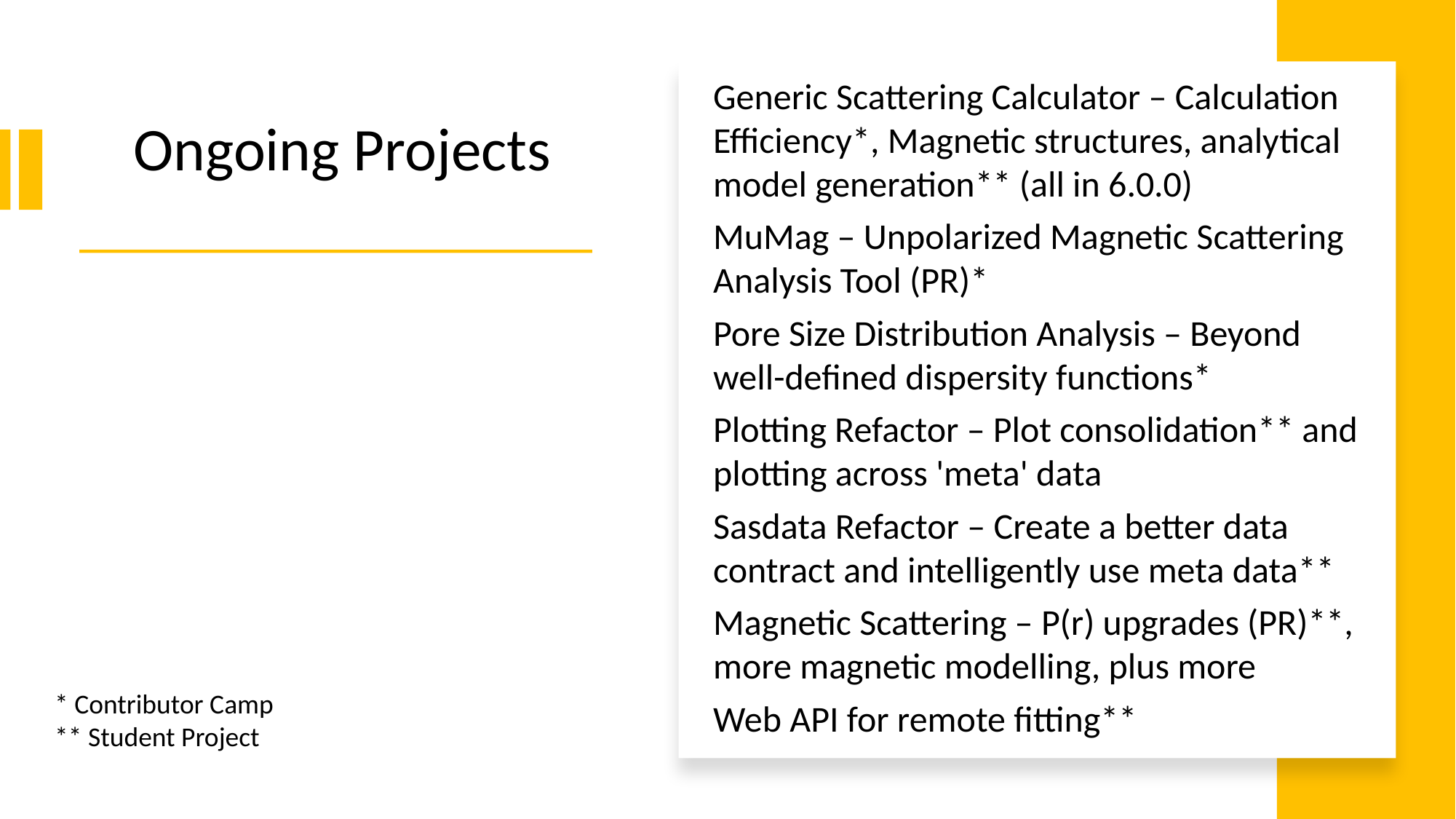

Generic Scattering Calculator – Calculation Efficiency*, Magnetic structures, analytical model generation** (all in 6.0.0)
MuMag – Unpolarized Magnetic Scattering Analysis Tool (PR)*
Pore Size Distribution Analysis – Beyond well-defined dispersity functions*
Plotting Refactor – Plot consolidation** and plotting across 'meta' data
Sasdata Refactor – Create a better data contract and intelligently use meta data**
Magnetic Scattering – P(r) upgrades (PR)**, more magnetic modelling, plus more
Web API for remote fitting**
# Ongoing Projects

* Contributor Camp
** Student Project